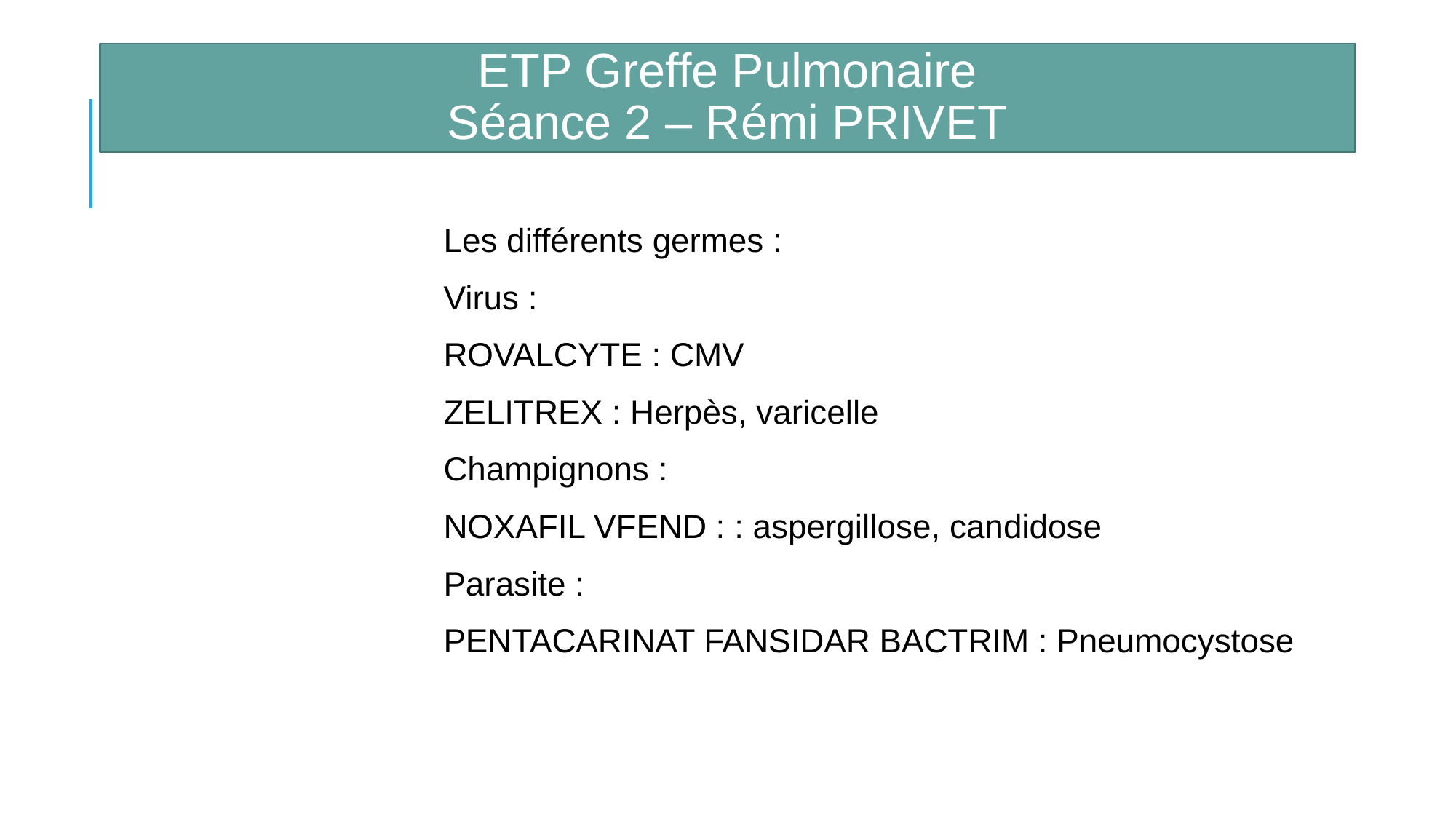

ETP Greffe Pulmonaire
Séance 2 – Rémi PRIVET
Les différents germes :
Virus :
ROVALCYTE : CMV
ZELITREX : Herpès, varicelle
Champignons :
NOXAFIL VFEND : : aspergillose, candidose
Parasite :
PENTACARINAT FANSIDAR BACTRIM : Pneumocystose